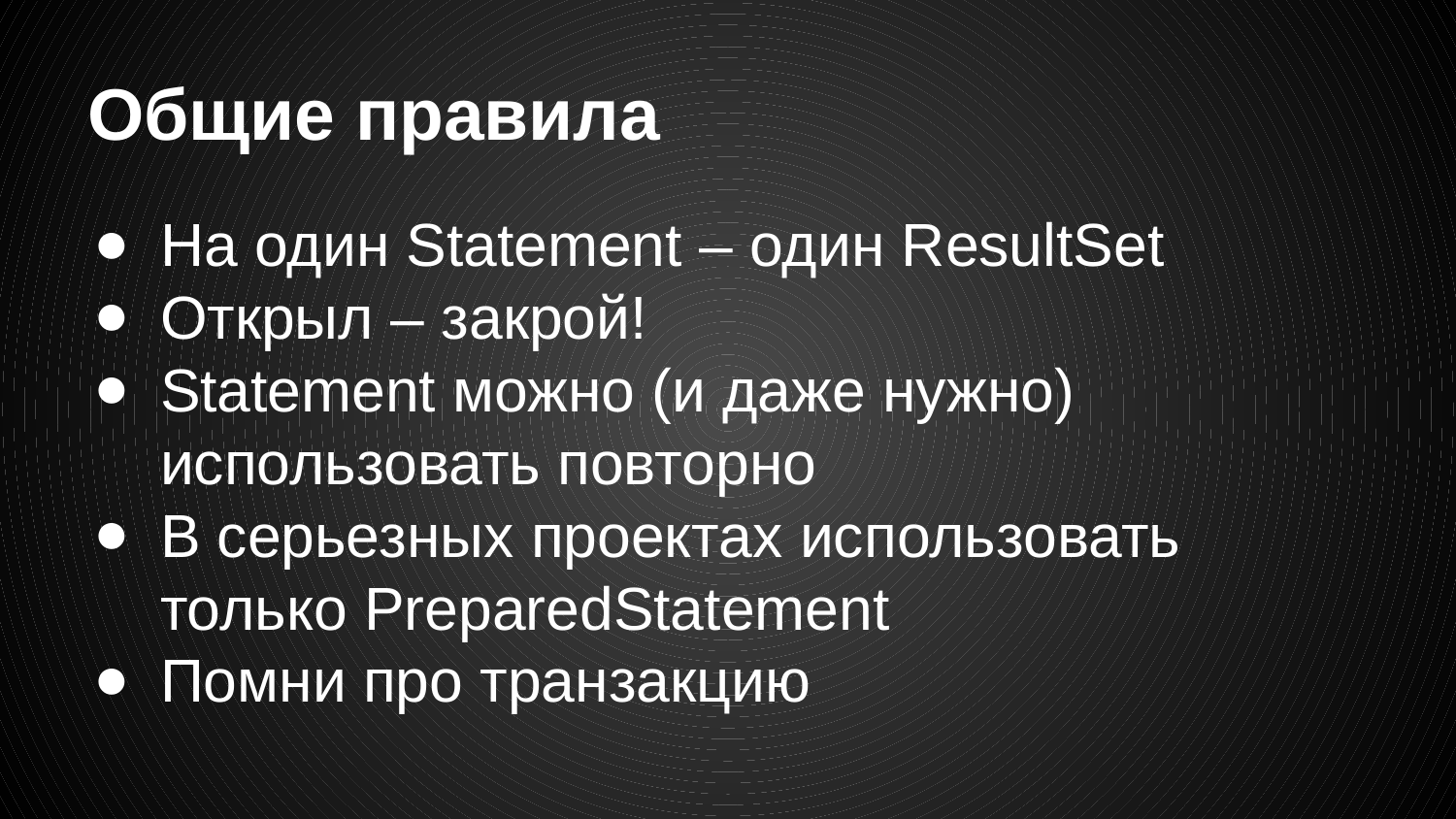

# Общие правила
На один Statement – один ResultSet
Открыл – закрой!
Statement можно (и даже нужно) использовать повторно
В серьезных проектах использовать только PreparedStatement
Помни про транзакцию